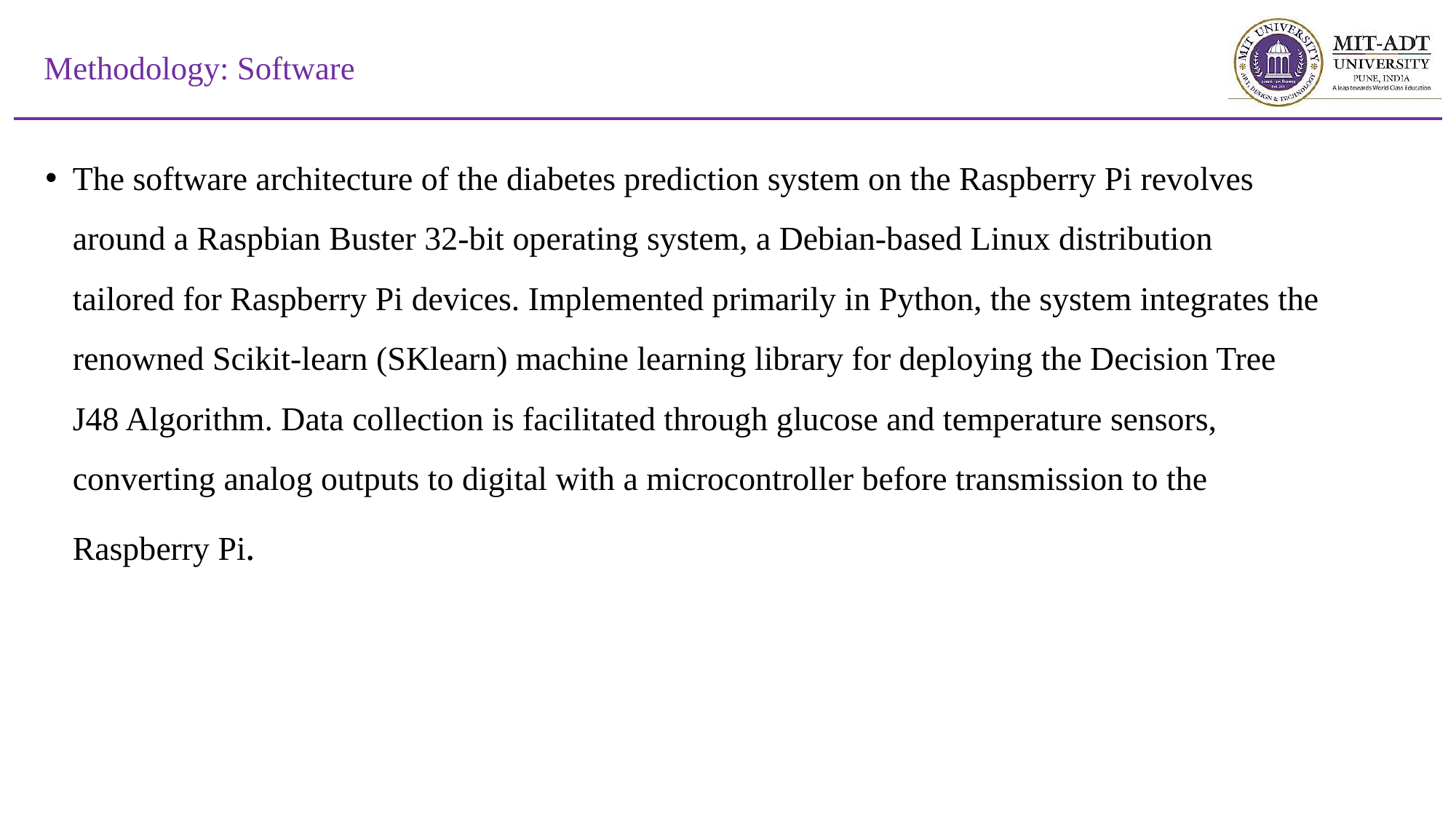

# Methodology: Software
The software architecture of the diabetes prediction system on the Raspberry Pi revolves around a Raspbian Buster 32-bit operating system, a Debian-based Linux distribution tailored for Raspberry Pi devices. Implemented primarily in Python, the system integrates the renowned Scikit-learn (SKlearn) machine learning library for deploying the Decision Tree J48 Algorithm. Data collection is facilitated through glucose and temperature sensors, converting analog outputs to digital with a microcontroller before transmission to the Raspberry Pi.